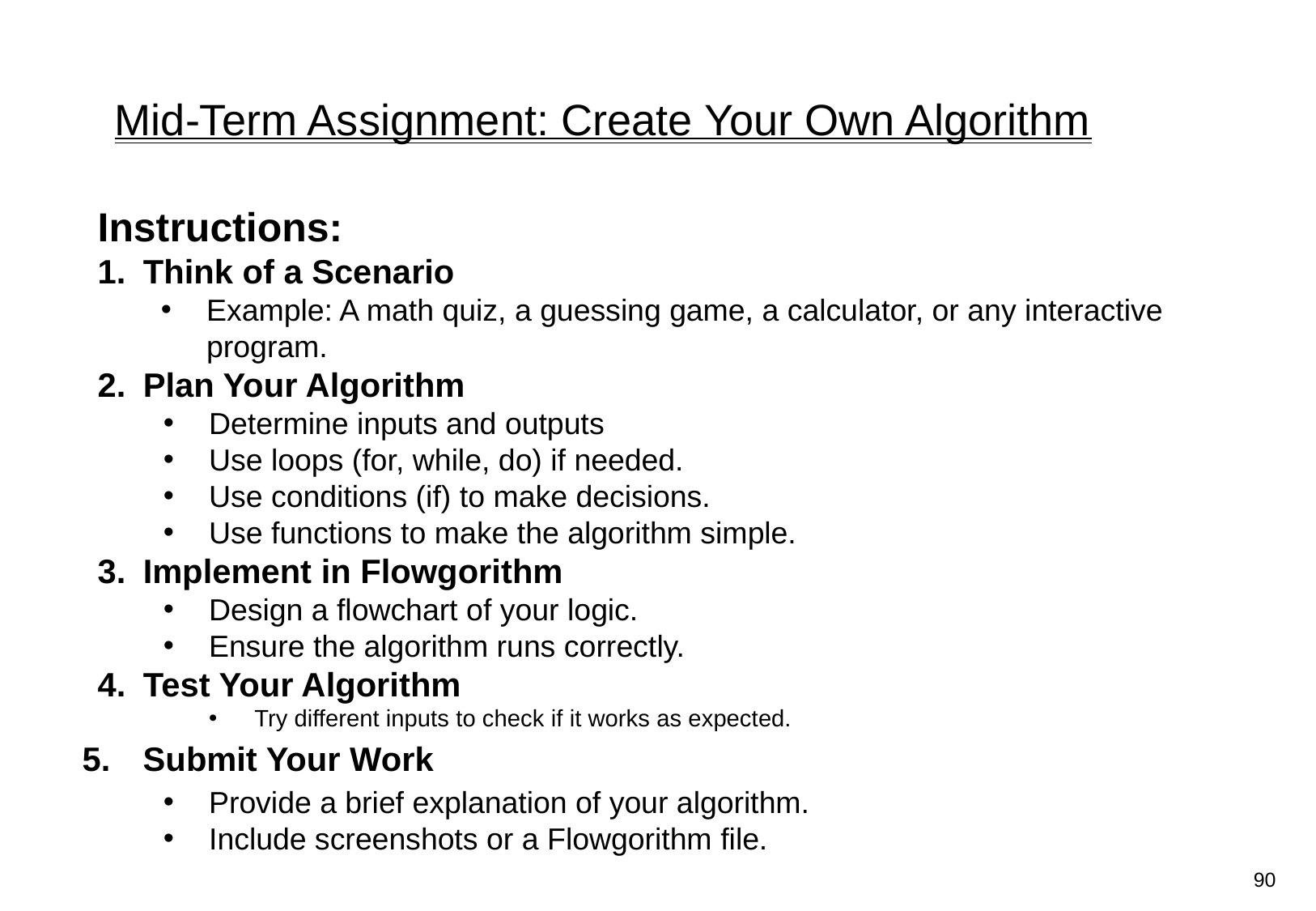

# Mid-Term Assignment: Create Your Own Algorithm
Instructions:
Think of a Scenario
Example: A math quiz, a guessing game, a calculator, or any interactive program.
Plan Your Algorithm
Determine inputs and outputs
Use loops (for, while, do) if needed.
Use conditions (if) to make decisions.
Use functions to make the algorithm simple.
Implement in Flowgorithm
Design a flowchart of your logic.
Ensure the algorithm runs correctly.
Test Your Algorithm
Try different inputs to check if it works as expected.
Submit Your Work
Provide a brief explanation of your algorithm.
Include screenshots or a Flowgorithm file.
90